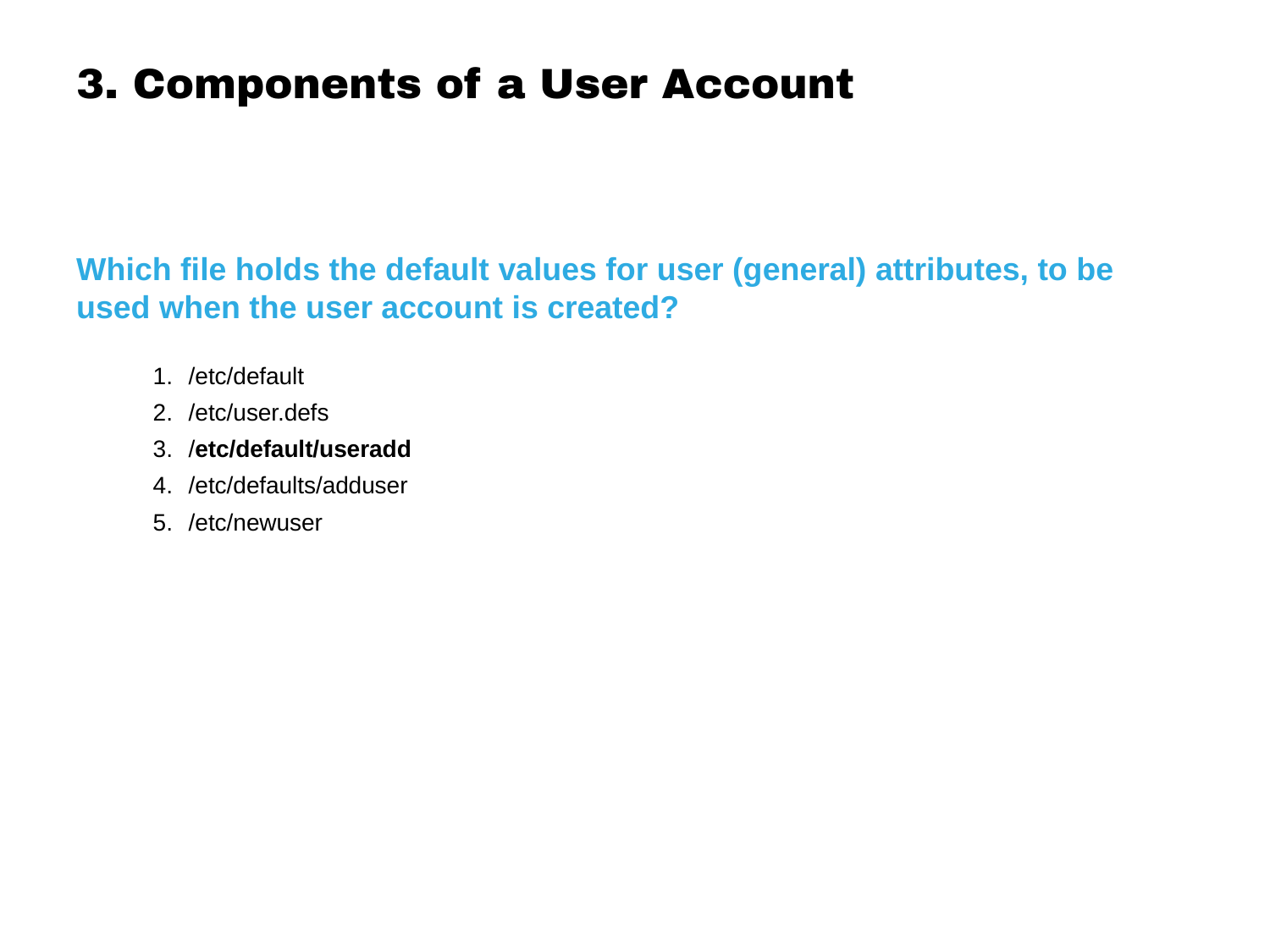

# 3. Components of a User Account
Which file holds the default values for user (general) attributes, to be used when the user account is created?
/etc/default
/etc/user.defs
/etc/default/useradd
/etc/defaults/adduser
/etc/newuser